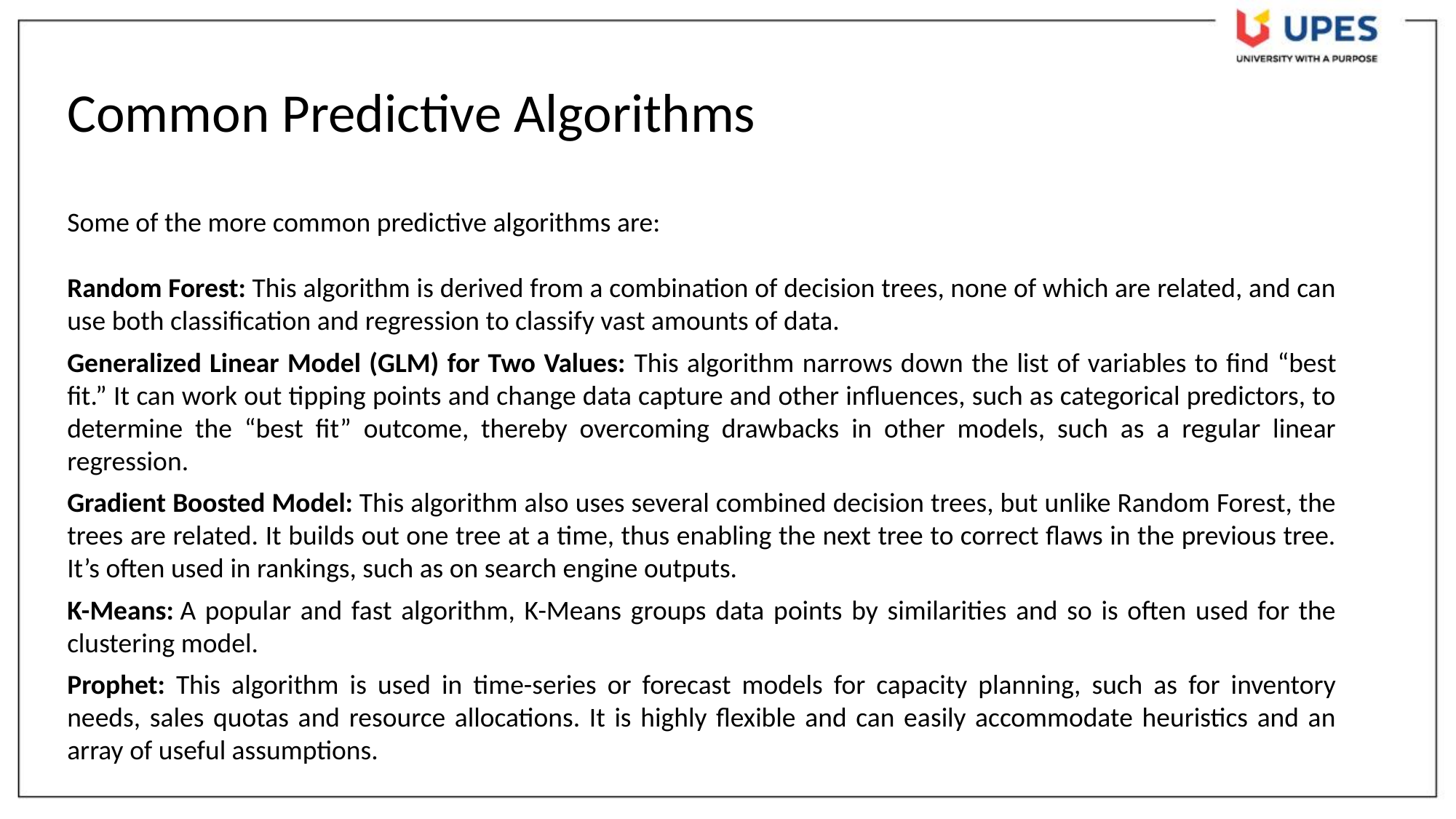

Common Predictive Algorithms
Some of the more common predictive algorithms are:

Random Forest: This algorithm is derived from a combination of decision trees, none of which are related, and can use both classification and regression to classify vast amounts of data.
Generalized Linear Model (GLM) for Two Values: This algorithm narrows down the list of variables to find “best fit.” It can work out tipping points and change data capture and other influences, such as categorical predictors, to determine the “best fit” outcome, thereby overcoming drawbacks in other models, such as a regular linear regression.
Gradient Boosted Model: This algorithm also uses several combined decision trees, but unlike Random Forest, the trees are related. It builds out one tree at a time, thus enabling the next tree to correct flaws in the previous tree. It’s often used in rankings, such as on search engine outputs.
K-Means: A popular and fast algorithm, K-Means groups data points by similarities and so is often used for the clustering model.
Prophet: This algorithm is used in time-series or forecast models for capacity planning, such as for inventory needs, sales quotas and resource allocations. It is highly flexible and can easily accommodate heuristics and an array of useful assumptions.